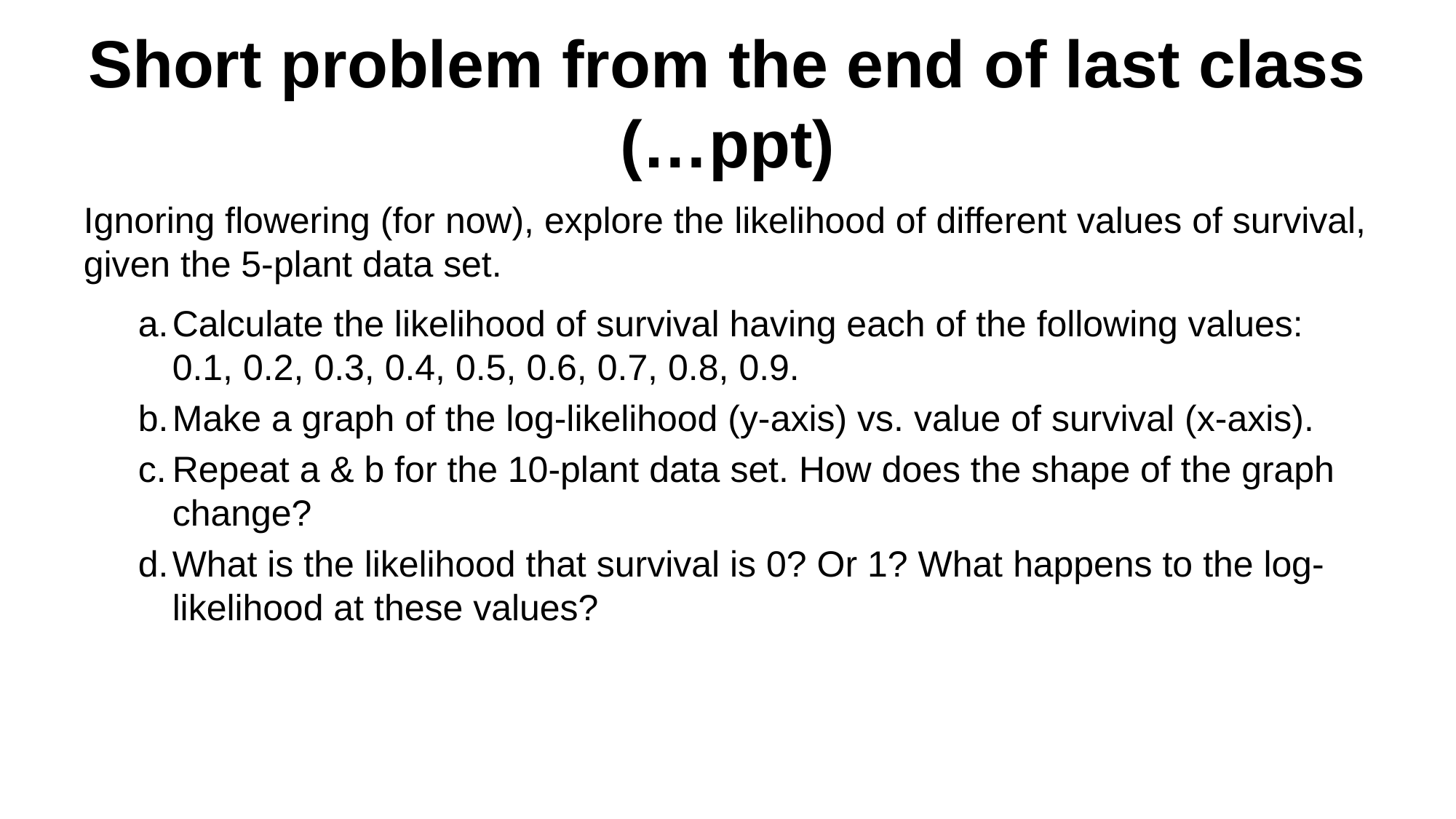

# Short problem from the end of last class (…ppt)
Ignoring flowering (for now), explore the likelihood of different values of survival, given the 5-plant data set.
Calculate the likelihood of survival having each of the following values: 0.1, 0.2, 0.3, 0.4, 0.5, 0.6, 0.7, 0.8, 0.9.
Make a graph of the log-likelihood (y-axis) vs. value of survival (x-axis).
Repeat a & b for the 10-plant data set. How does the shape of the graph change?
What is the likelihood that survival is 0? Or 1? What happens to the log-likelihood at these values?